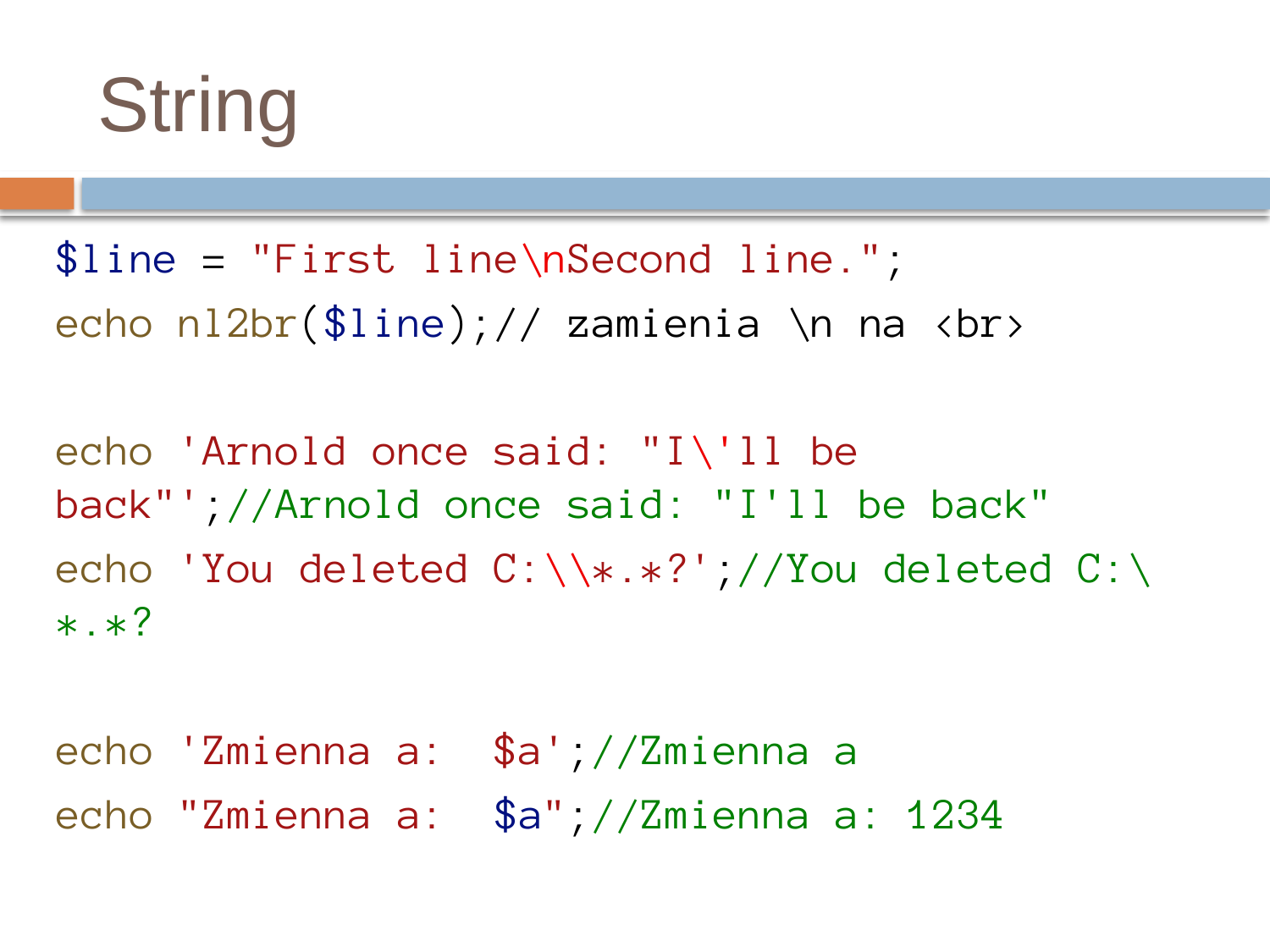

# String
$line = "First line\nSecond line.";
echo nl2br($line);// zamienia \n na <br>

echo 'Arnold once said: "I\'ll be back"';//Arnold once said: "I'll be back"
echo 'You deleted C:\\*.*?';//You deleted C:\*.*?

echo 'Zmienna a:  $a';//Zmienna a
echo "Zmienna a:  $a";//Zmienna a: 1234